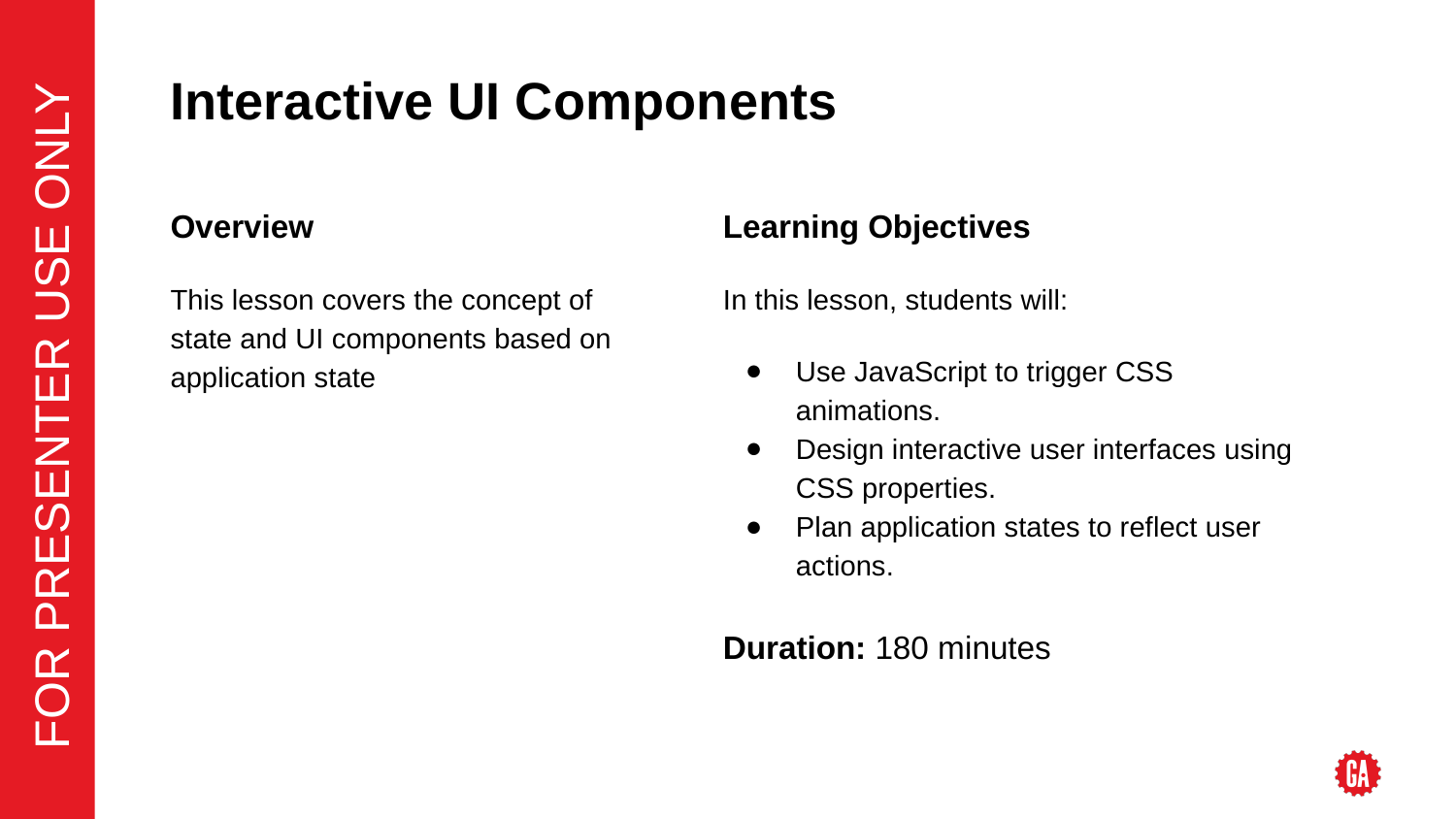

# Interactive UI Components
Overview
This lesson covers the concept of state and UI components based on application state

Learning Objectives
In this lesson, students will:
Use JavaScript to trigger CSS animations.
Design interactive user interfaces using CSS properties.
Plan application states to reflect user actions.

Duration: 180 minutes